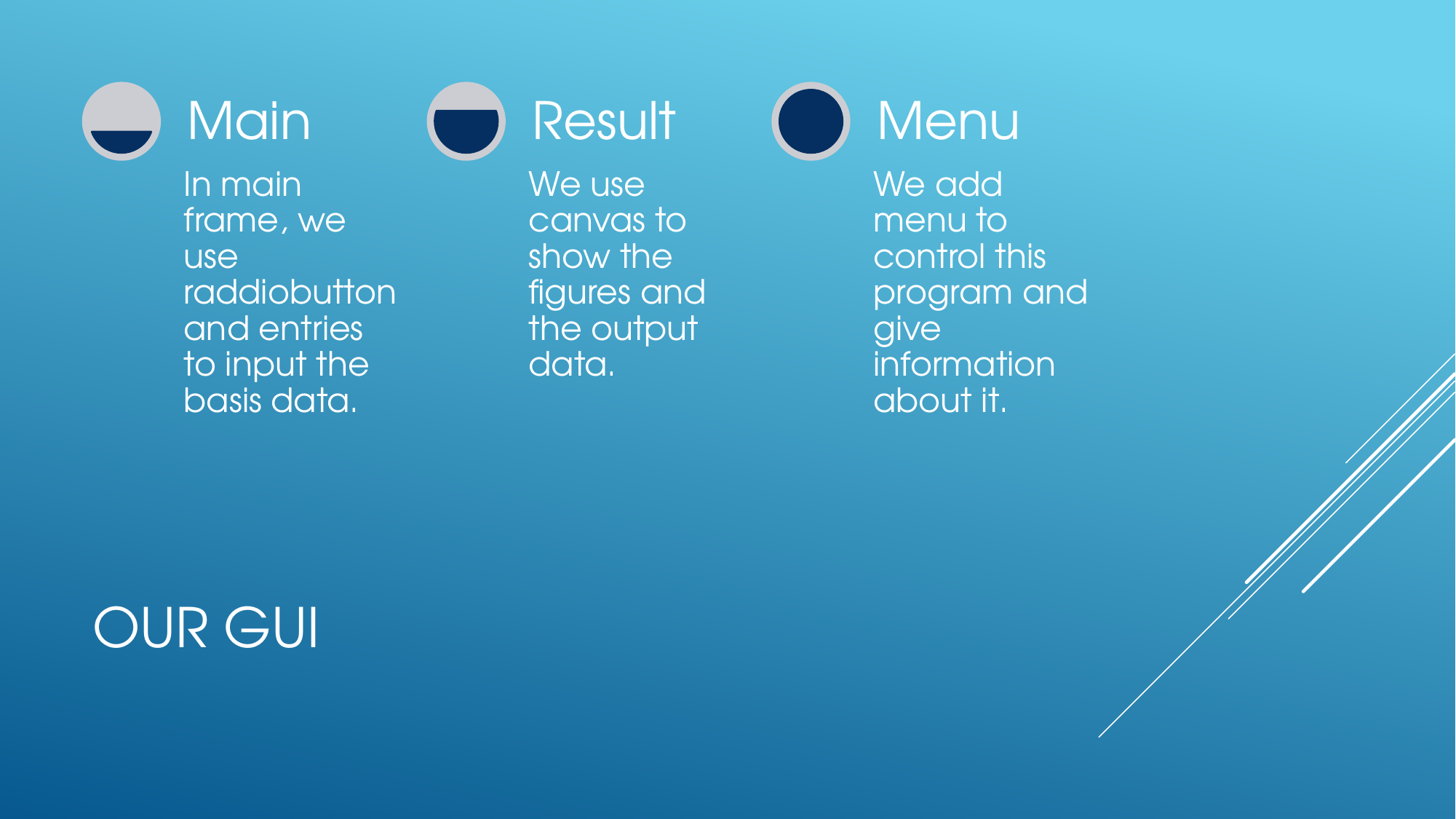

In main frame, we use raddiobutton and entries to input the basis data.
Main
We use canvas to show the figures and the output data.
Result
We add menu to control this program and give information about it.
Menu
# Our GUI